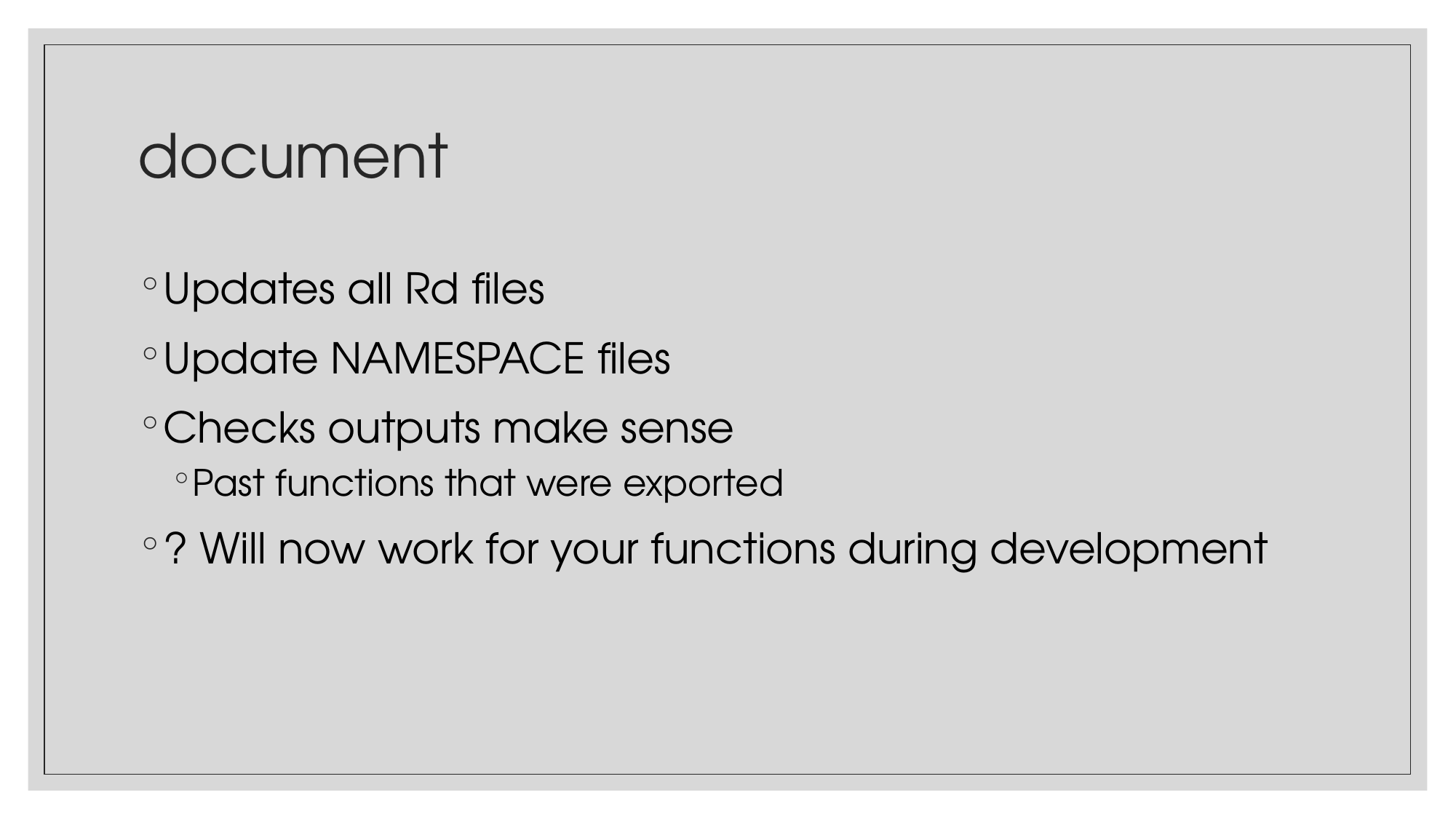

# document
Updates all Rd files
Update NAMESPACE files
Checks outputs make sense
Past functions that were exported
? Will now work for your functions during development